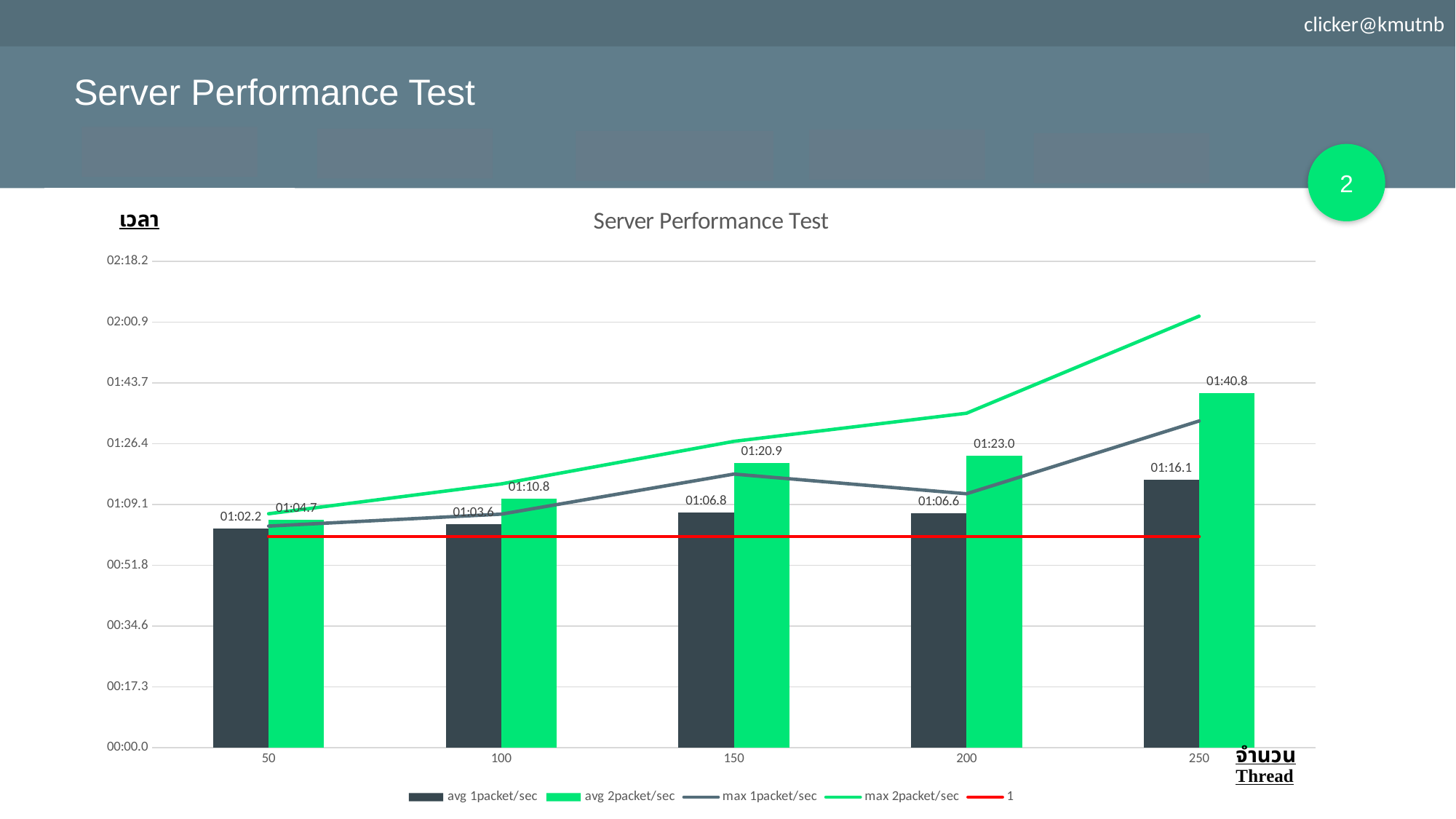

clicker@kmutnb
# Server Performance Test

2

### Chart: Server Performance Test

| Category | avg 1packet/sec | avg 2packet/sec | max 1packet/sec | max 2packet/sec | 1 |
|---|---|---|---|---|---|
| 50 | 0.0007199074074074074 | 0.0007488425925925926 | 0.0007291666666666667 | 0.0007696759259259259 | 0.0006944444444444445 |
| 100 | 0.0007361111111111111 | 0.0008194444444444444 | 0.0007685185185185185 | 0.0008680555555555555 | 0.0006944444444444445 |
| 150 | 0.0007731481481481481 | 0.0009363425925925927 | 0.000900462962962963 | 0.0010081018518518518 | 0.0006944444444444445 |
| 200 | 0.0007708333333333334 | 0.0009606481481481481 | 0.0008356481481481482 | 0.0011006944444444443 | 0.0006944444444444445 |
| 250 | 0.000880787037037037 | 0.0011666666666666668 | 0.0010752314814814815 | 0.001420138888888889 | 0.0006944444444444445 |